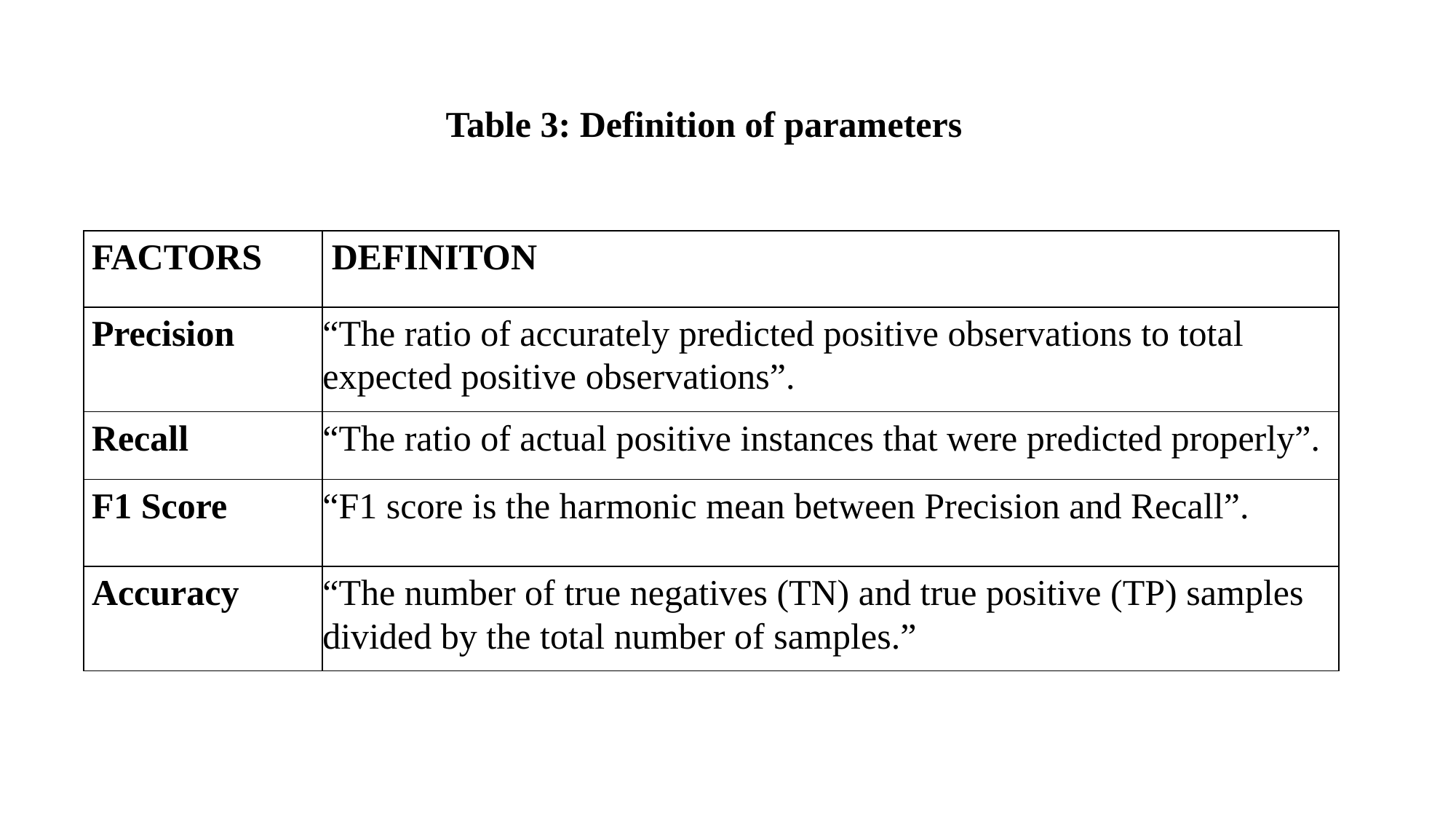

# Table 3: Definition of parameters
| FACTORS | DEFINITON |
| --- | --- |
| Precision | “The ratio of accurately predicted positive observations to total expected positive observations”. |
| Recall | “The ratio of actual positive instances that were predicted properly”. |
| F1 Score | “F1 score is the harmonic mean between Precision and Recall”. |
| Accuracy | “The number of true negatives (TN) and true positive (TP) samples divided by the total number of samples.” |